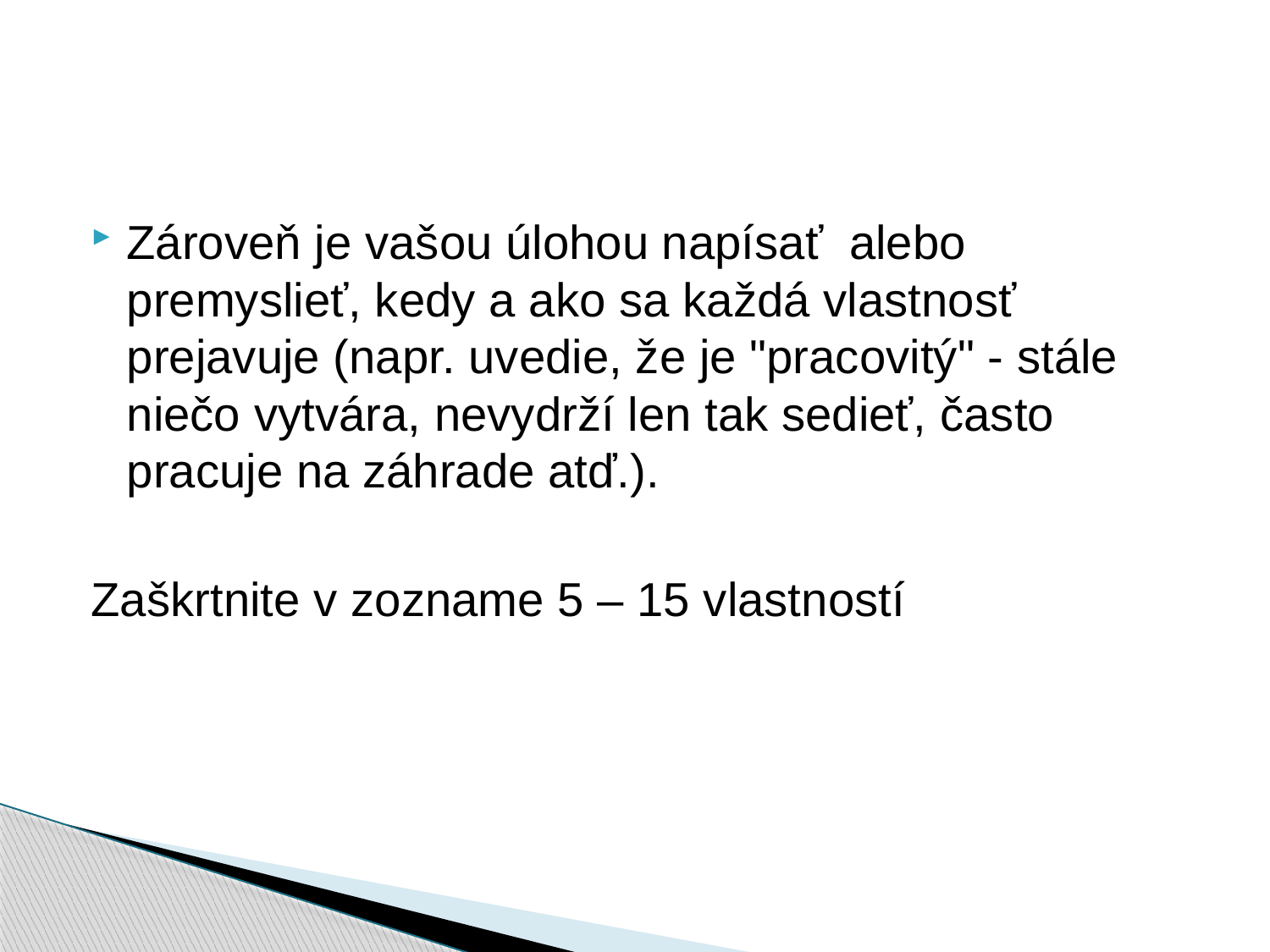

#
Zároveň je vašou úlohou napísať  alebo premyslieť, kedy a ako sa každá vlastnosť prejavuje (napr. uvedie, že je "pracovitý" - stále niečo vytvára, nevydrží len tak sedieť, často pracuje na záhrade atď.).

Zaškrtnite v zozname 5 – 15 vlastností